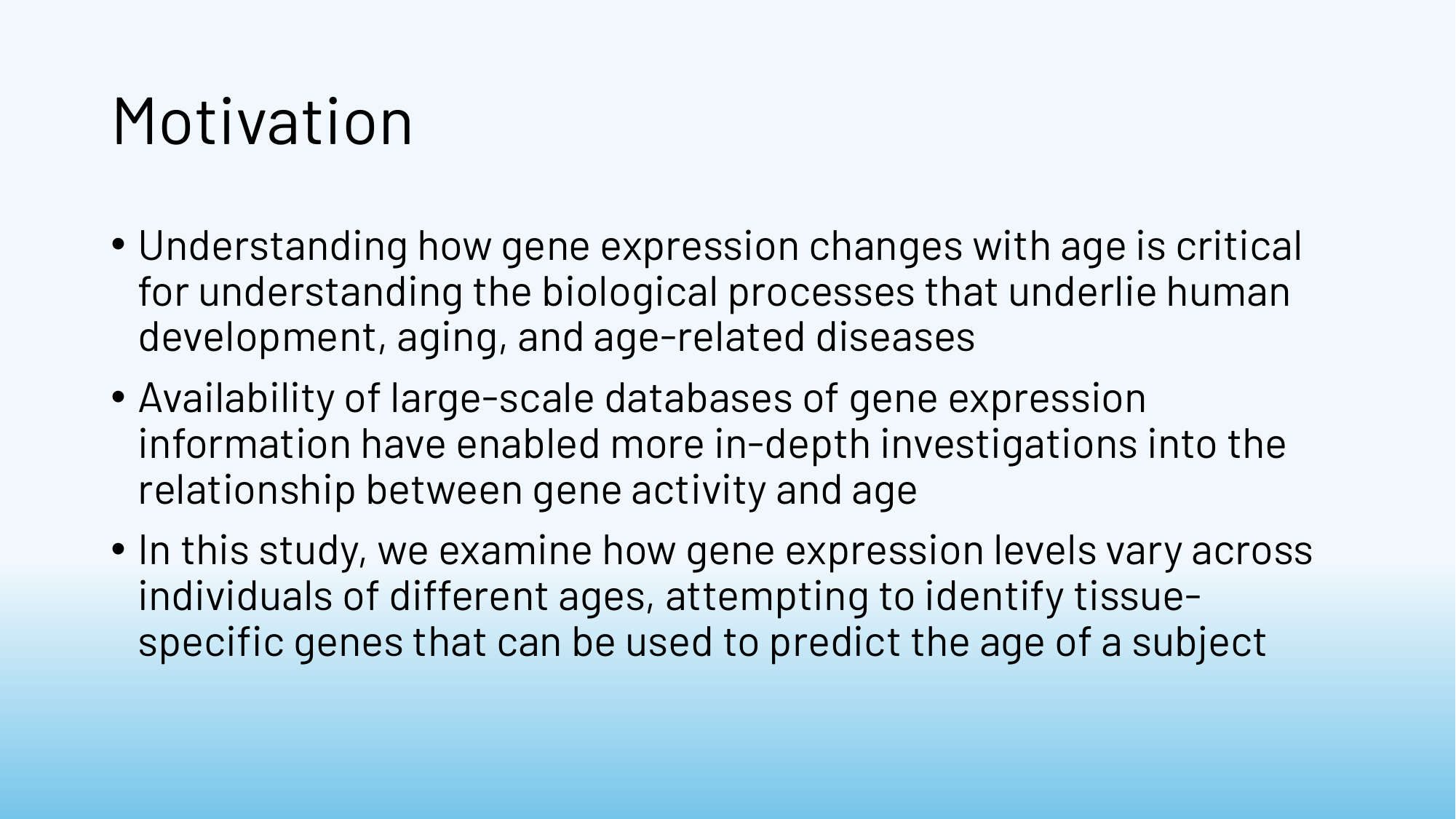

# Motivation
Understanding how gene expression changes with age is critical for understanding the biological processes that underlie human development, aging, and age-related diseases
Availability of large-scale databases of gene expression information have enabled more in-depth investigations into the relationship between gene activity and age
In this study, we examine how gene expression levels vary across individuals of different ages, attempting to identify tissue-specific genes that can be used to predict the age of a subject